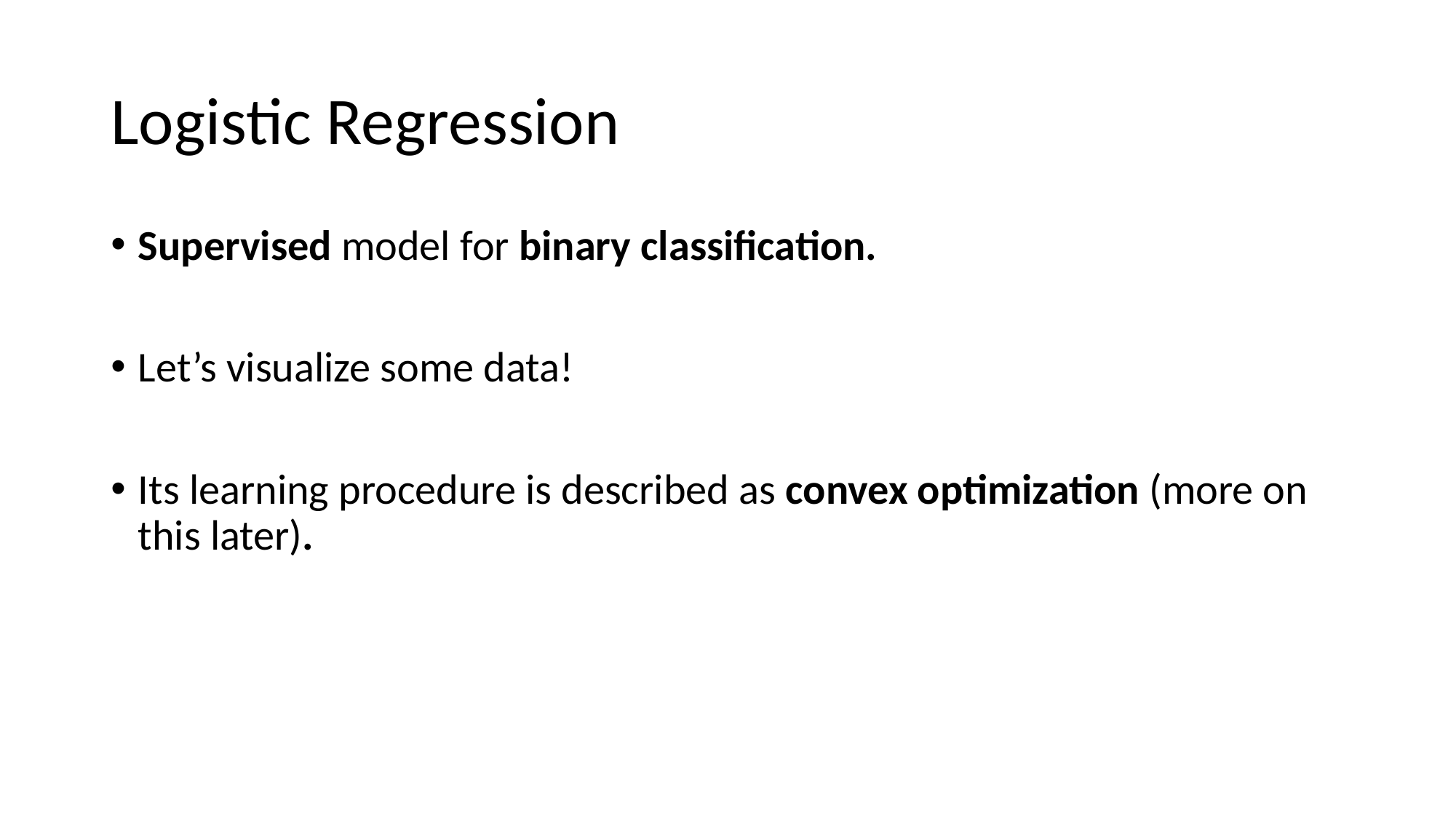

# Logistic Regression
Supervised model for binary classification.

Let’s visualize some data!

Its learning procedure is described as convex optimization (more on this later).